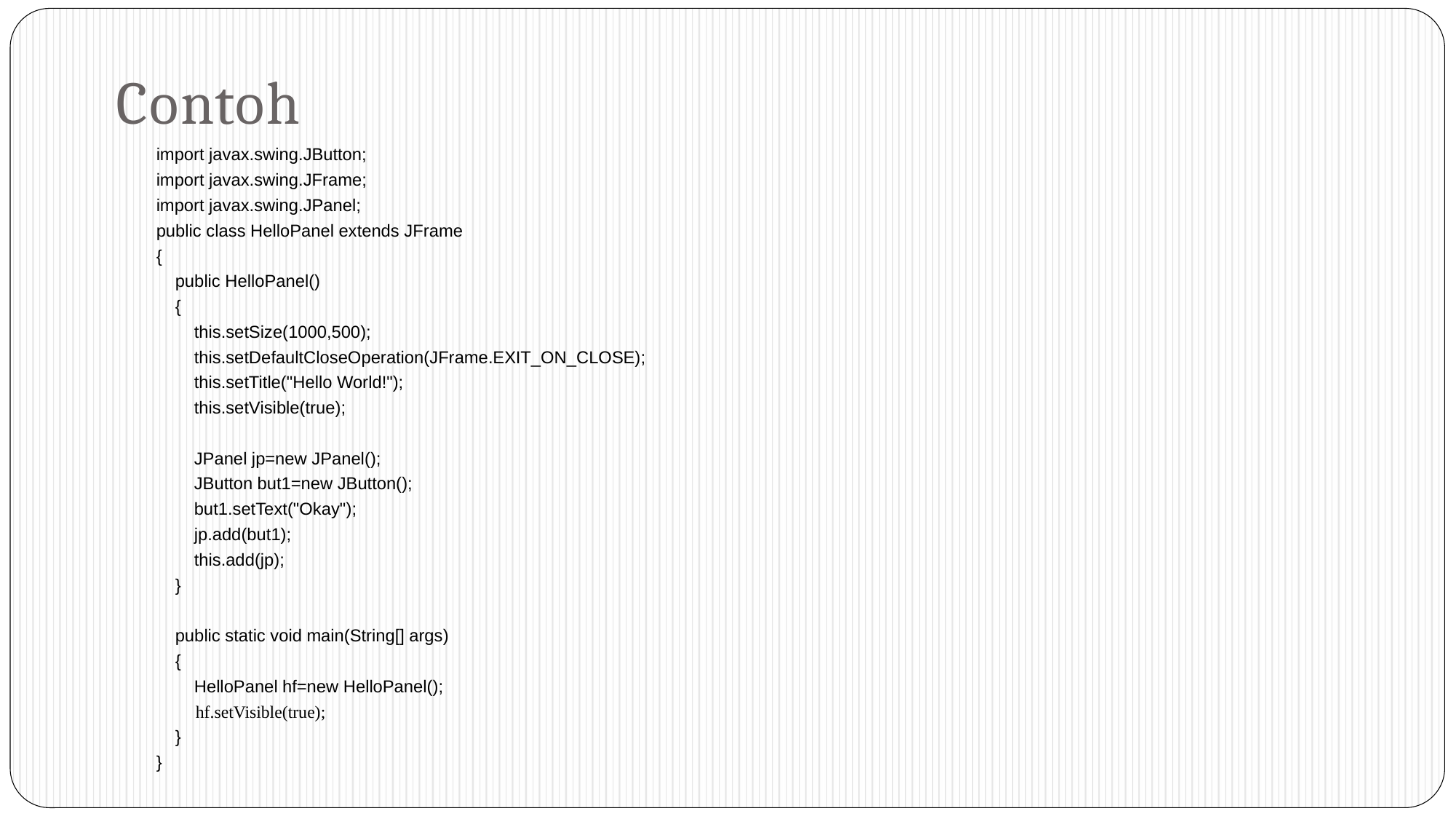

# Contoh
import javax.swing.JButton;
import javax.swing.JFrame;
import javax.swing.JPanel;
public class HelloPanel extends JFrame
{
    public HelloPanel()
    {
        this.setSize(1000,500);
        this.setDefaultCloseOperation(JFrame.EXIT_ON_CLOSE);
        this.setTitle("Hello World!");
        this.setVisible(true);

        JPanel jp=new JPanel();
        JButton but1=new JButton();
        but1.setText("Okay");
        jp.add(but1);
        this.add(jp);
    }

    public static void main(String[] args)
    {
        HelloPanel hf=new HelloPanel();
         hf.setVisible(true);
    }
}